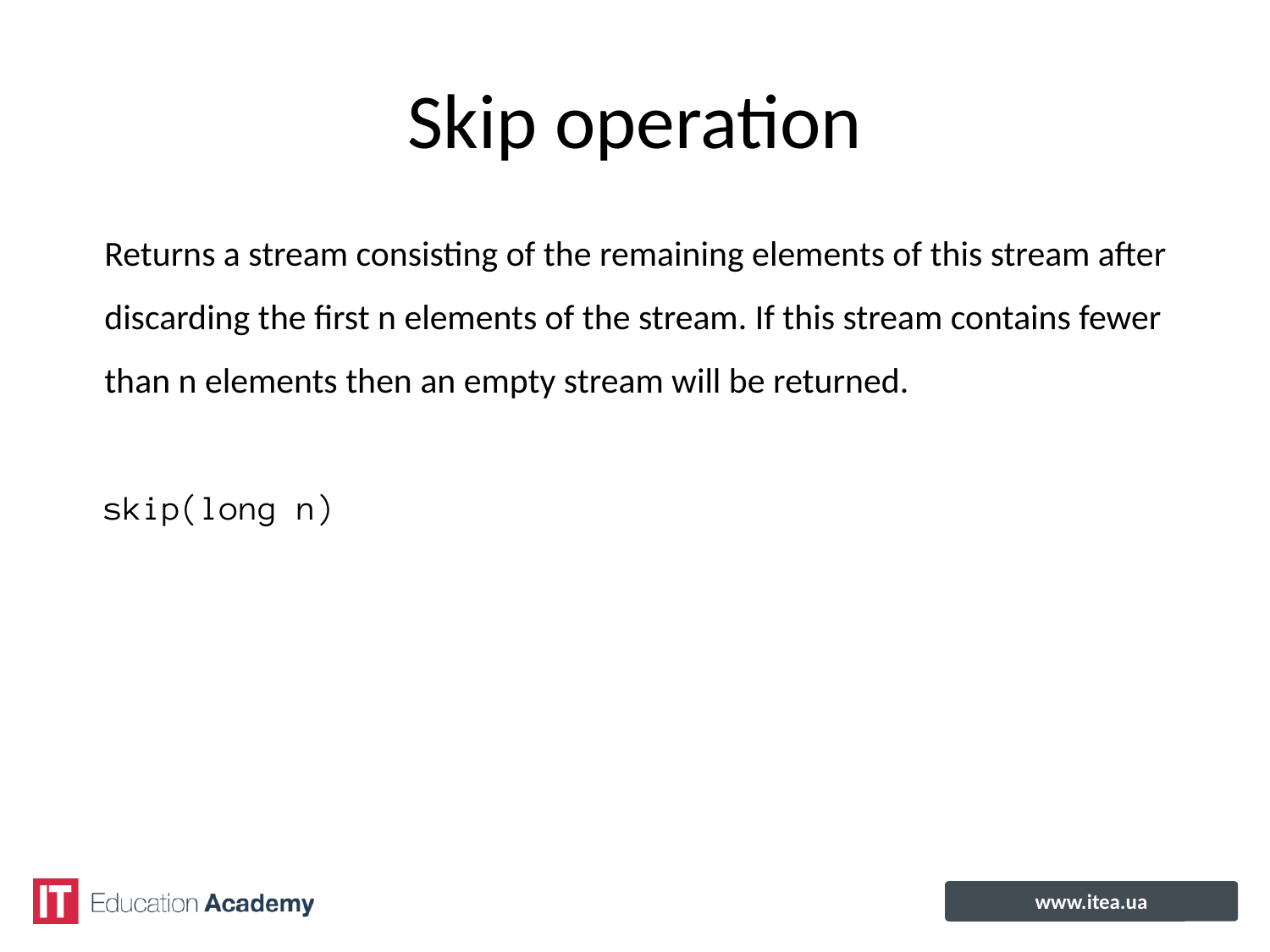

# Skip operation
Returns a stream consisting of the remaining elements of this stream after
discarding the first n elements of the stream. If this stream contains fewer
than n elements then an empty stream will be returned.

skip(long n)